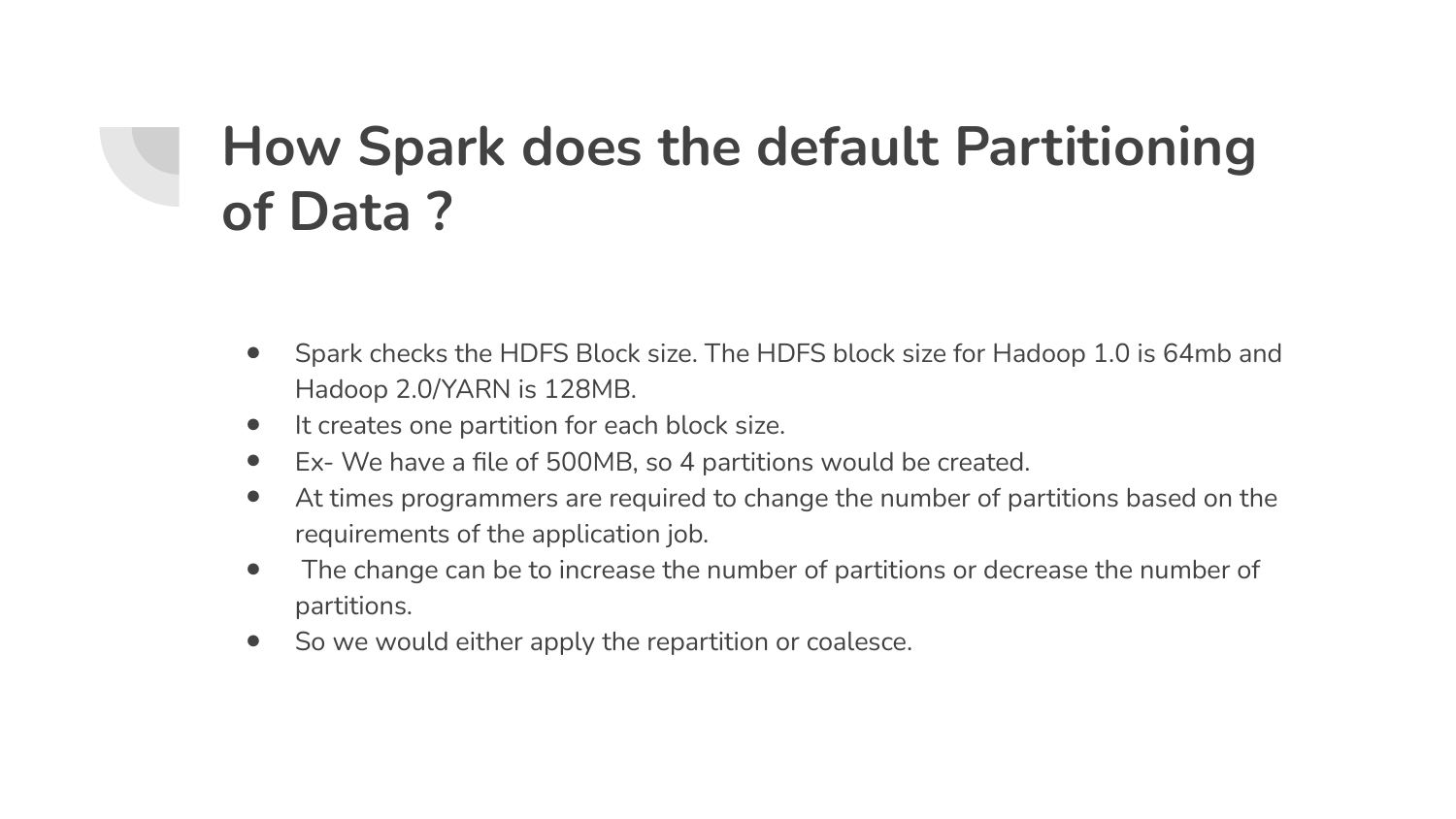

# How Spark does the default Partitioning of Data ?
Spark checks the HDFS Block size. The HDFS block size for Hadoop 1.0 is 64mb and Hadoop 2.0/YARN is 128MB.
It creates one partition for each block size.
Ex- We have a file of 500MB, so 4 partitions would be created.
At times programmers are required to change the number of partitions based on the requirements of the application job.
 The change can be to increase the number of partitions or decrease the number of partitions.
So we would either apply the repartition or coalesce.